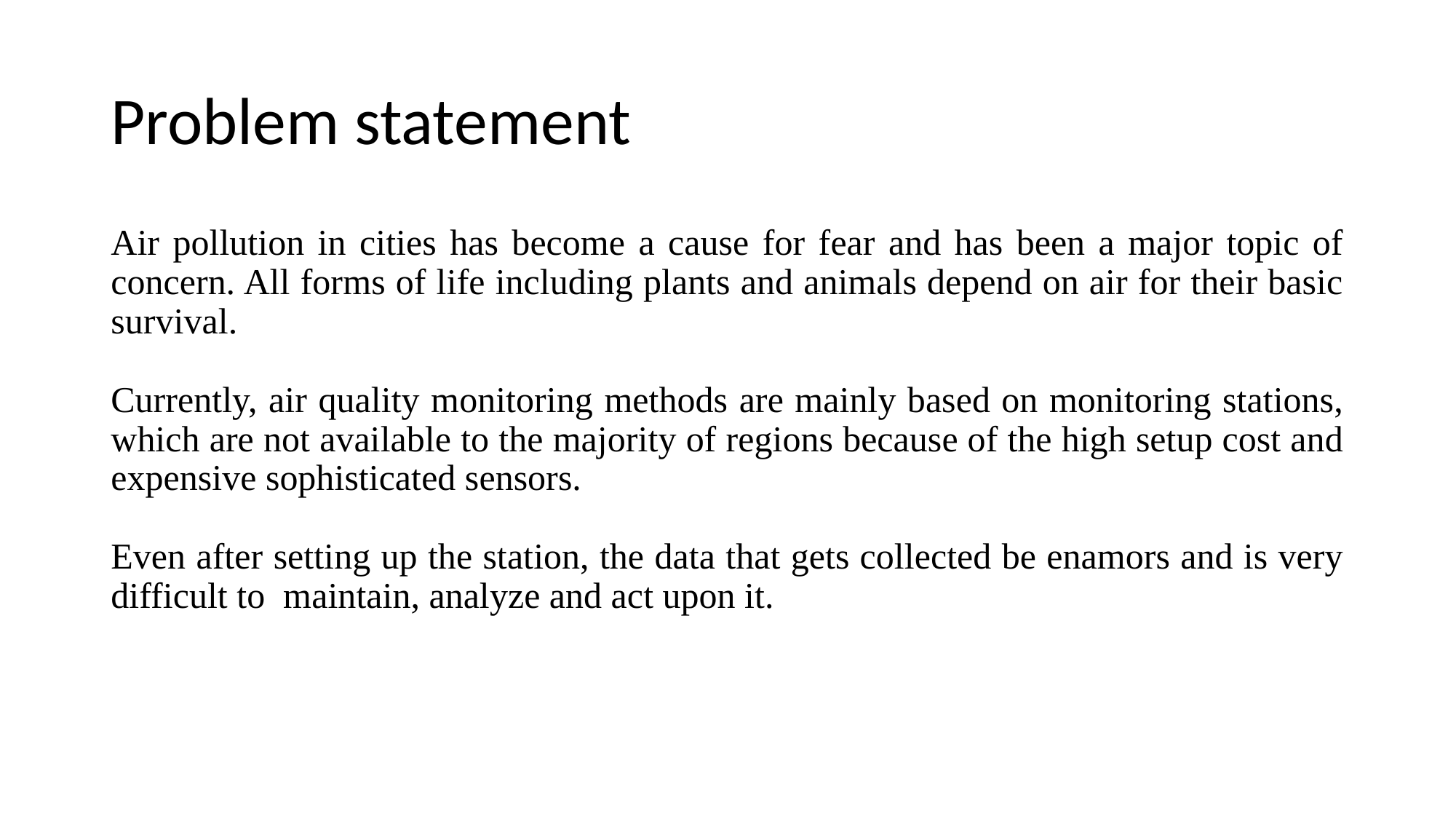

# Problem statement
Air pollution in cities has become a cause for fear and has been a major topic of concern. All forms of life including plants and animals depend on air for their basic survival.

Currently, air quality monitoring methods are mainly based on monitoring stations, which are not available to the majority of regions because of the high setup cost and expensive sophisticated sensors.

Even after setting up the station, the data that gets collected be enamors and is very difficult to  maintain, analyze and act upon it.